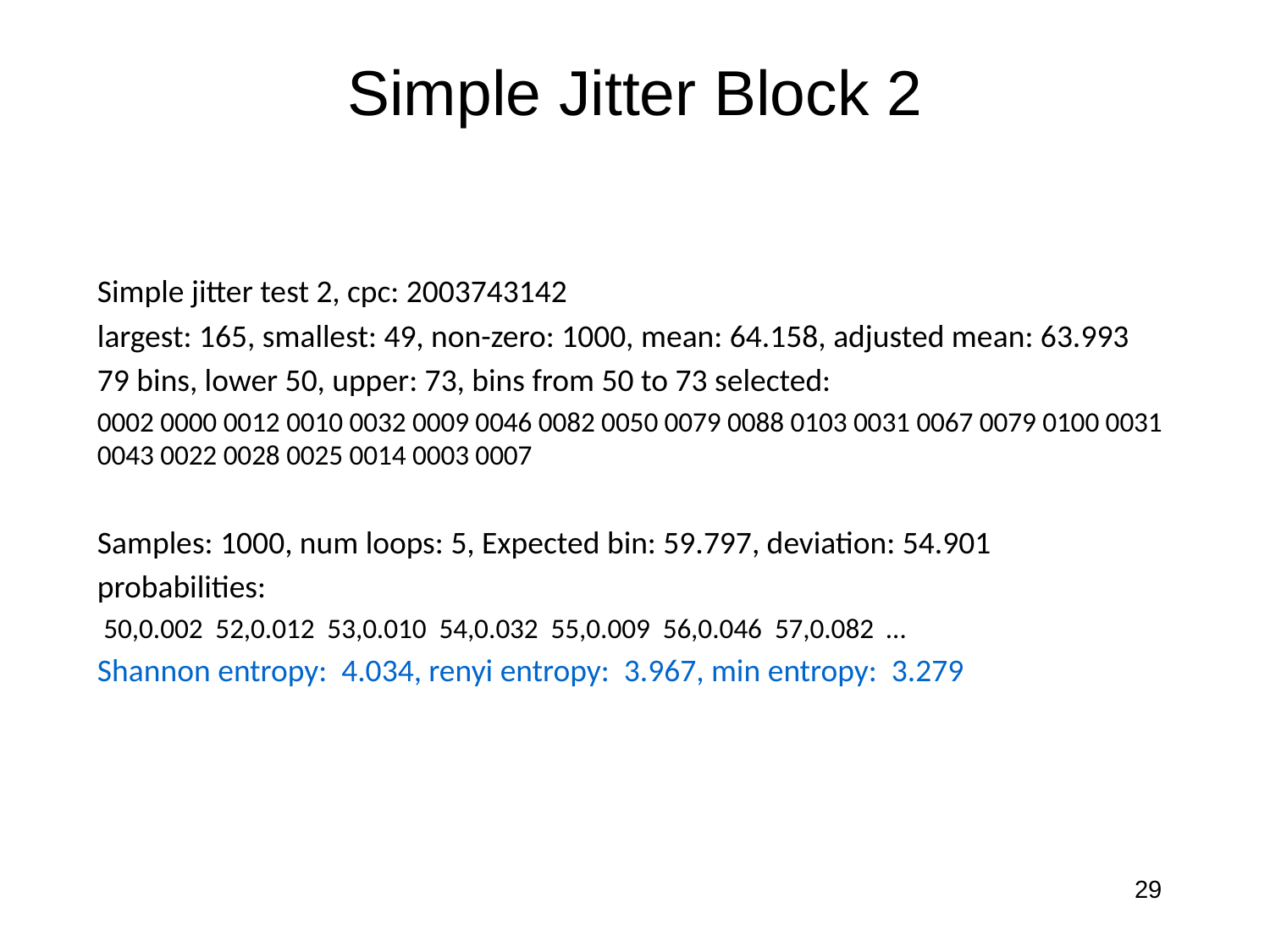

# Simple Jitter Block 2
Simple jitter test 2, cpc: 2003743142
largest: 165, smallest: 49, non-zero: 1000, mean: 64.158, adjusted mean: 63.993
79 bins, lower 50, upper: 73, bins from 50 to 73 selected:
0002 0000 0012 0010 0032 0009 0046 0082 0050 0079 0088 0103 0031 0067 0079 0100 0031 0043 0022 0028 0025 0014 0003 0007

Samples: 1000, num loops: 5, Expected bin: 59.797, deviation: 54.901
probabilities:
 50,0.002  52,0.012  53,0.010  54,0.032  55,0.009  56,0.046  57,0.082  …
Shannon entropy:  4.034, renyi entropy:  3.967, min entropy:  3.279
29